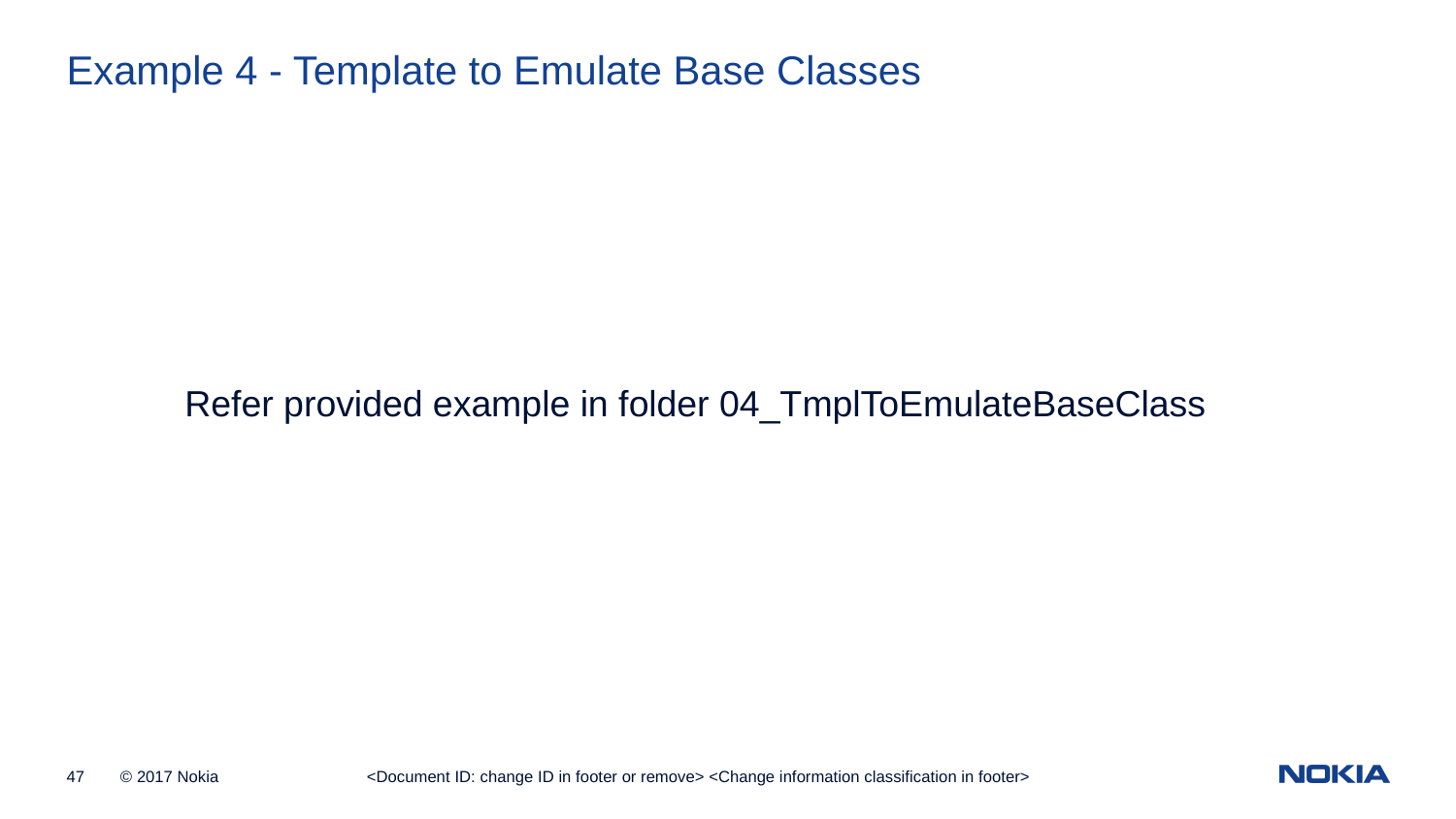

Example 4 - Template to Emulate Base Classes

Refer provided example in folder 04_TmplToEmulateBaseClass
<Document ID: change ID in footer or remove> <Change information classification in footer>